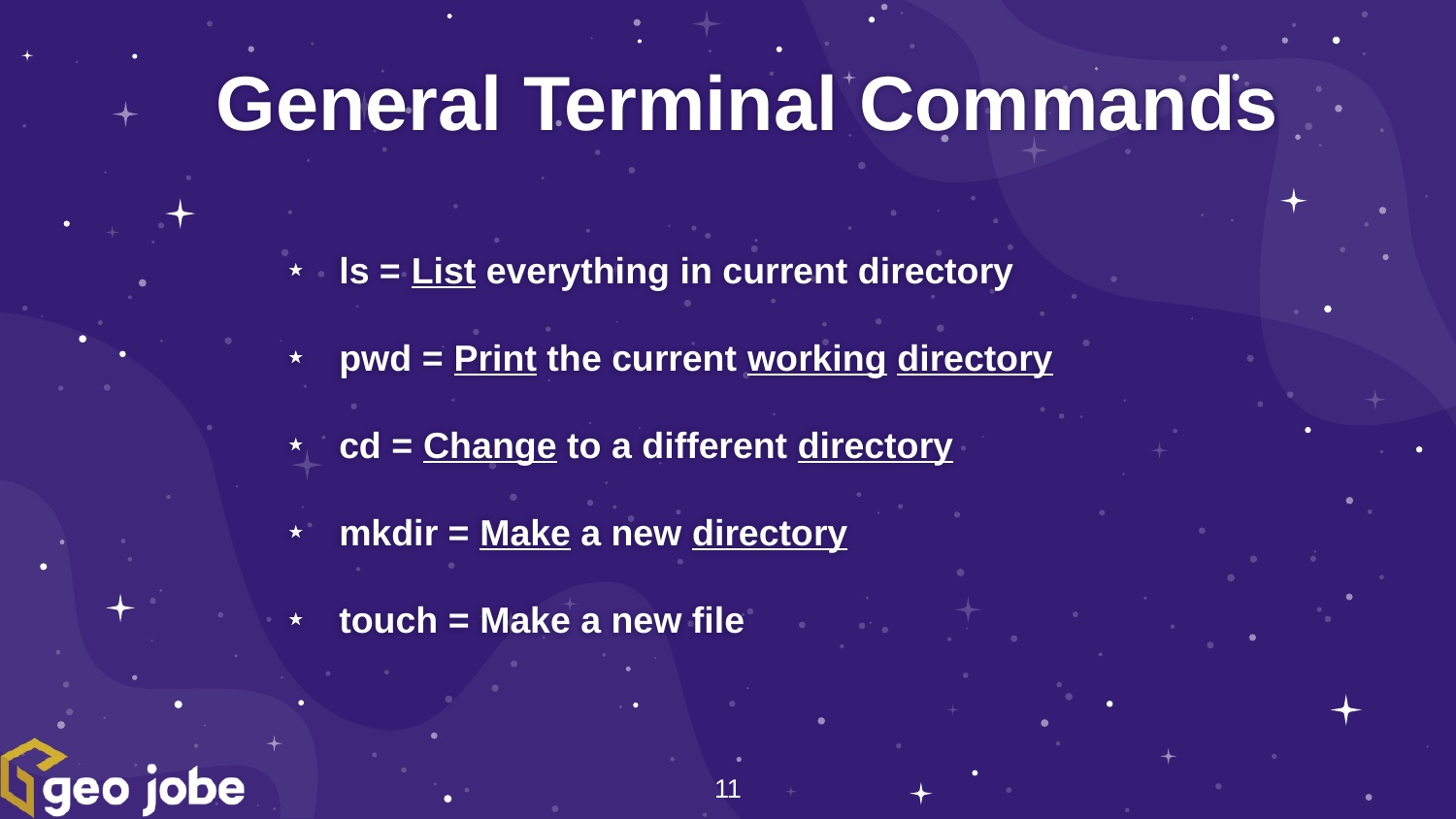

General Terminal Commands
ls = List everything in current directory
pwd = Print the current working directory
cd = Change to a different directory
mkdir = Make a new directory
touch = Make a new file
11